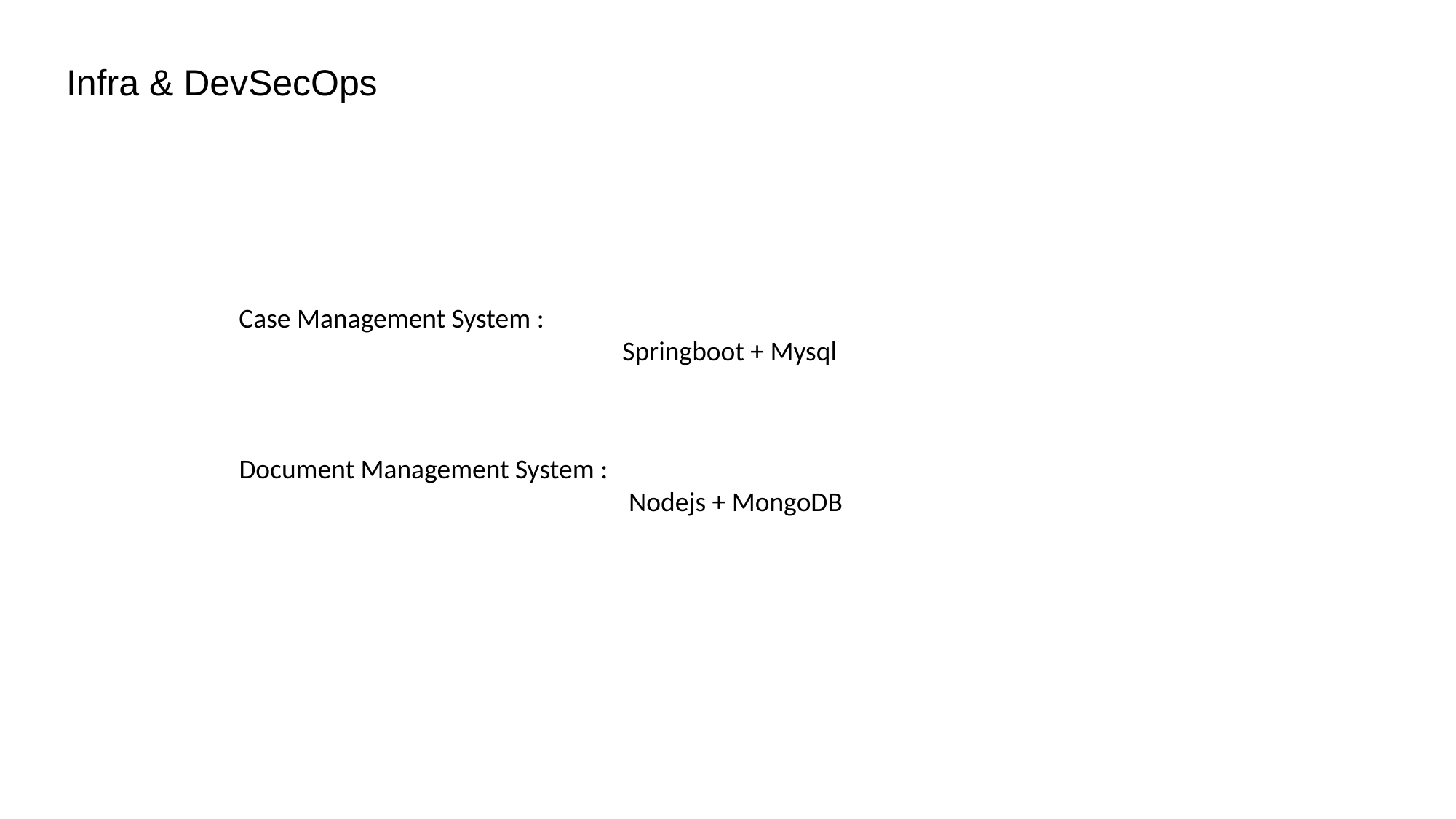

Infra & DevSecOps
Case Management System :
                                                              Springboot + Mysql
Document Management System :
                                                               Nodejs + MongoDB